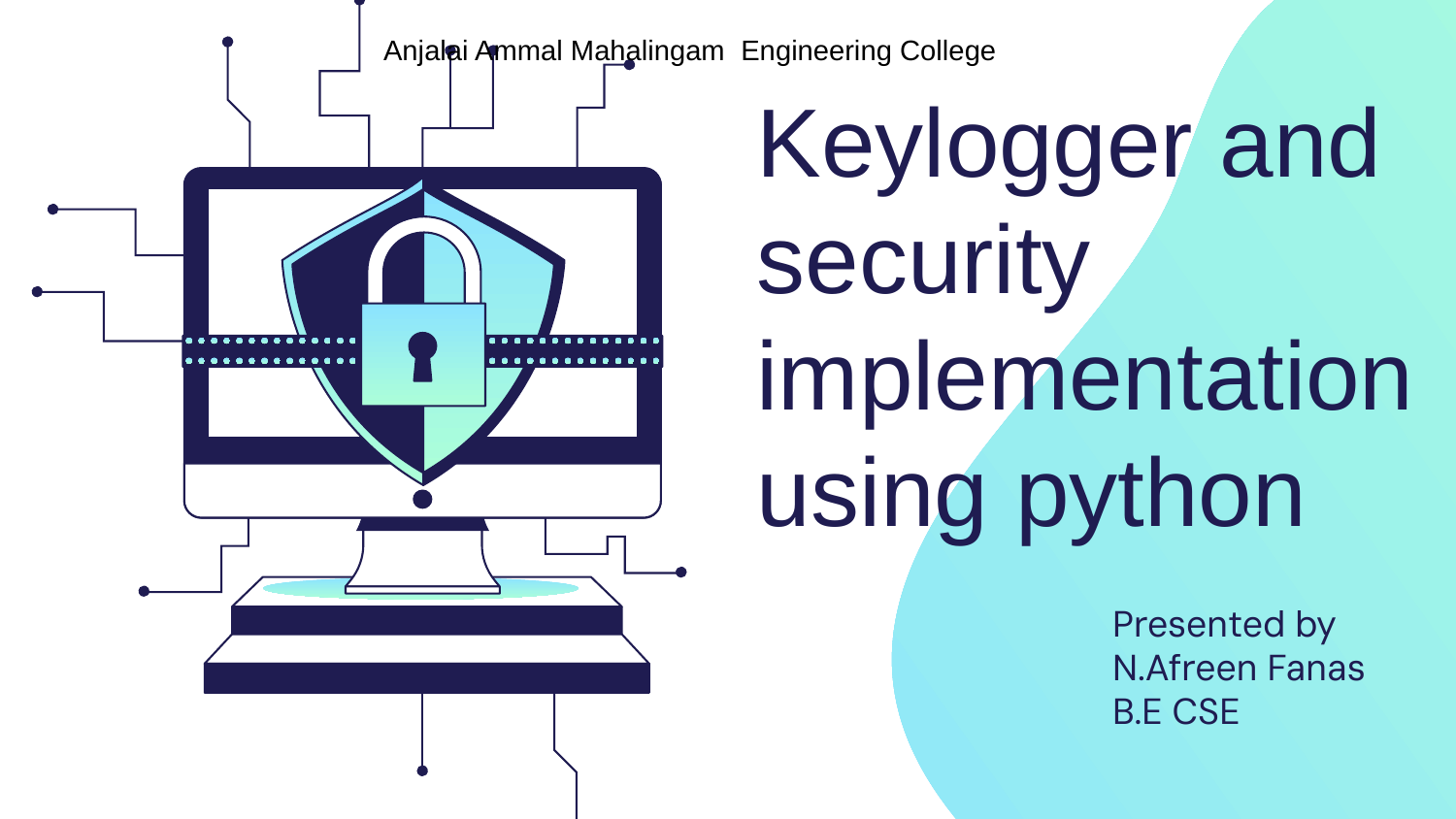

Anjalai Ammal Mahalingam  Engineering College

# Keylogger and security implementation using python
Presented by
N.Afreen Fanas
B.E CSE